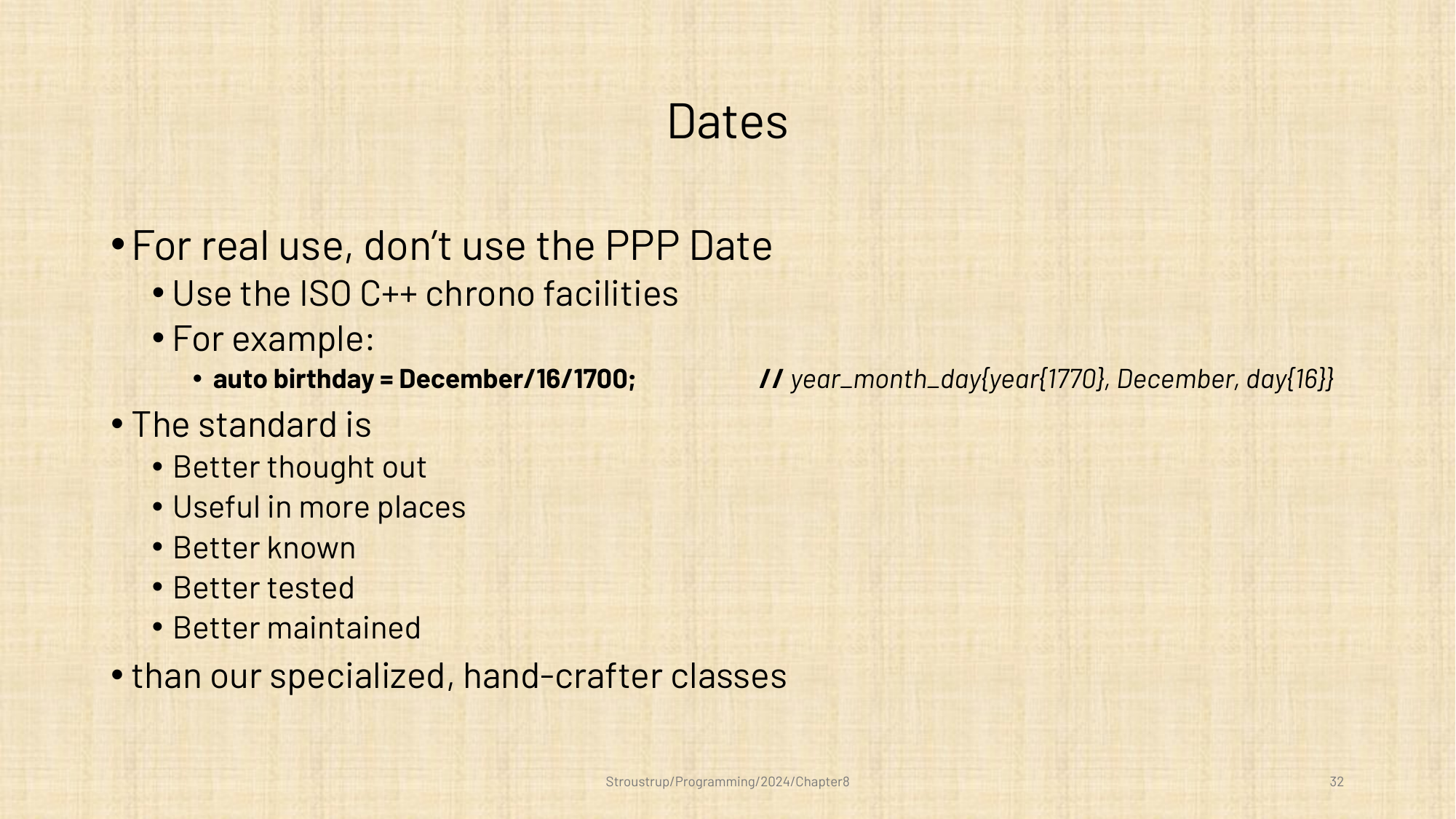

# Dates
For real use, don’t use the PPP Date
Use the ISO C++ chrono facilities
For example:
auto birthday = December/16/1700;		// year_month_day{year{1770}, December, day{16}}
The standard is
Better thought out
Useful in more places
Better known
Better tested
Better maintained
than our specialized, hand-crafter classes
Stroustrup/Programming/2024/Chapter8
32